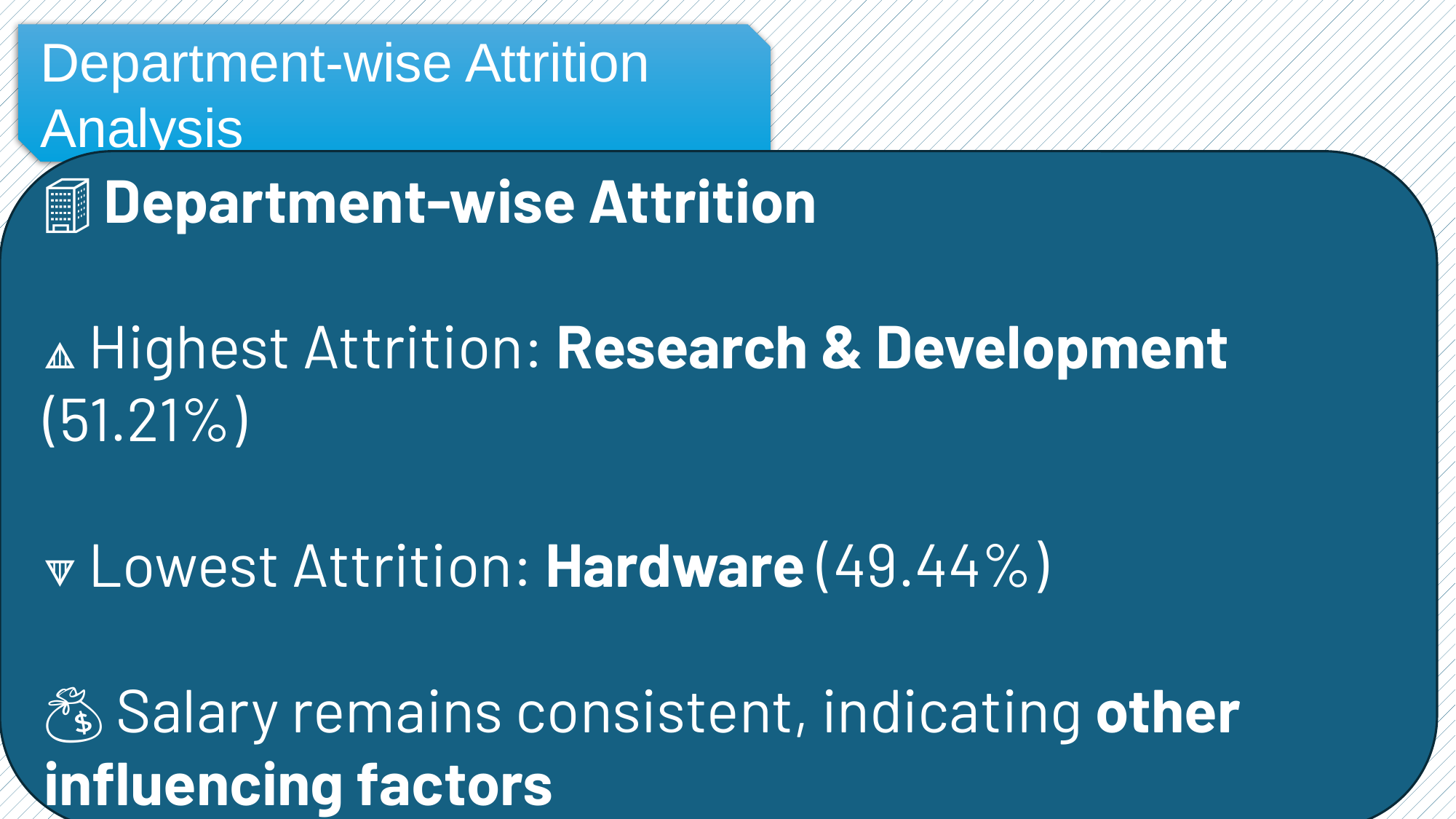

Department-wise Attrition Analysis
🏢 Department-wise Attrition

🔼 Highest Attrition: Research & Development
(51.21%)

🔽 Lowest Attrition: Hardware (49.44%)

💰 Salary remains consistent, indicating other influencing factors